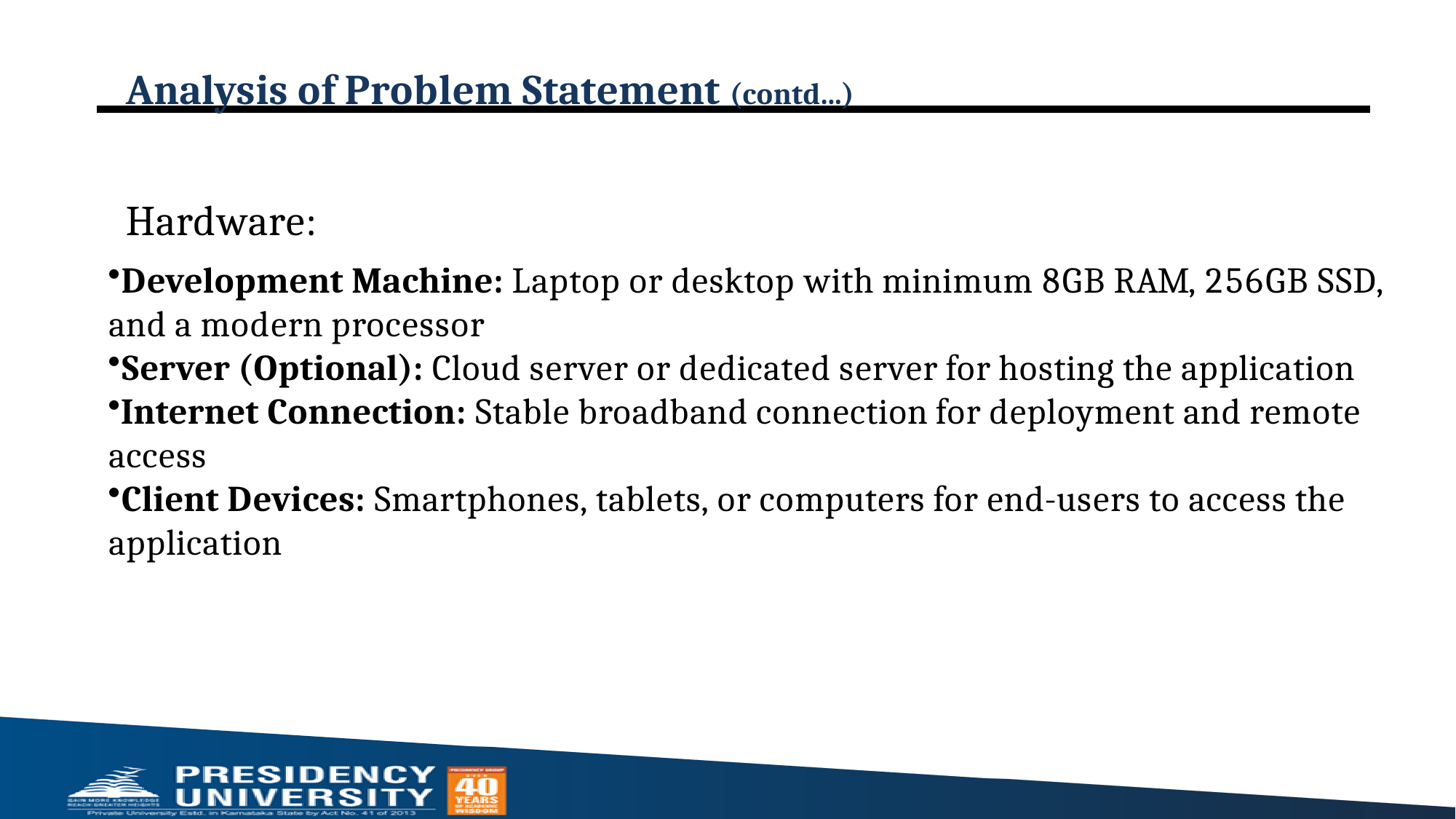

# Analysis of Problem Statement (contd...)
Hardware:

Development Machine: Laptop or desktop with minimum 8GB RAM, 256GB SSD, and a modern processor
Server (Optional): Cloud server or dedicated server for hosting the application
Internet Connection: Stable broadband connection for deployment and remote access
Client Devices: Smartphones, tablets, or computers for end-users to access the application